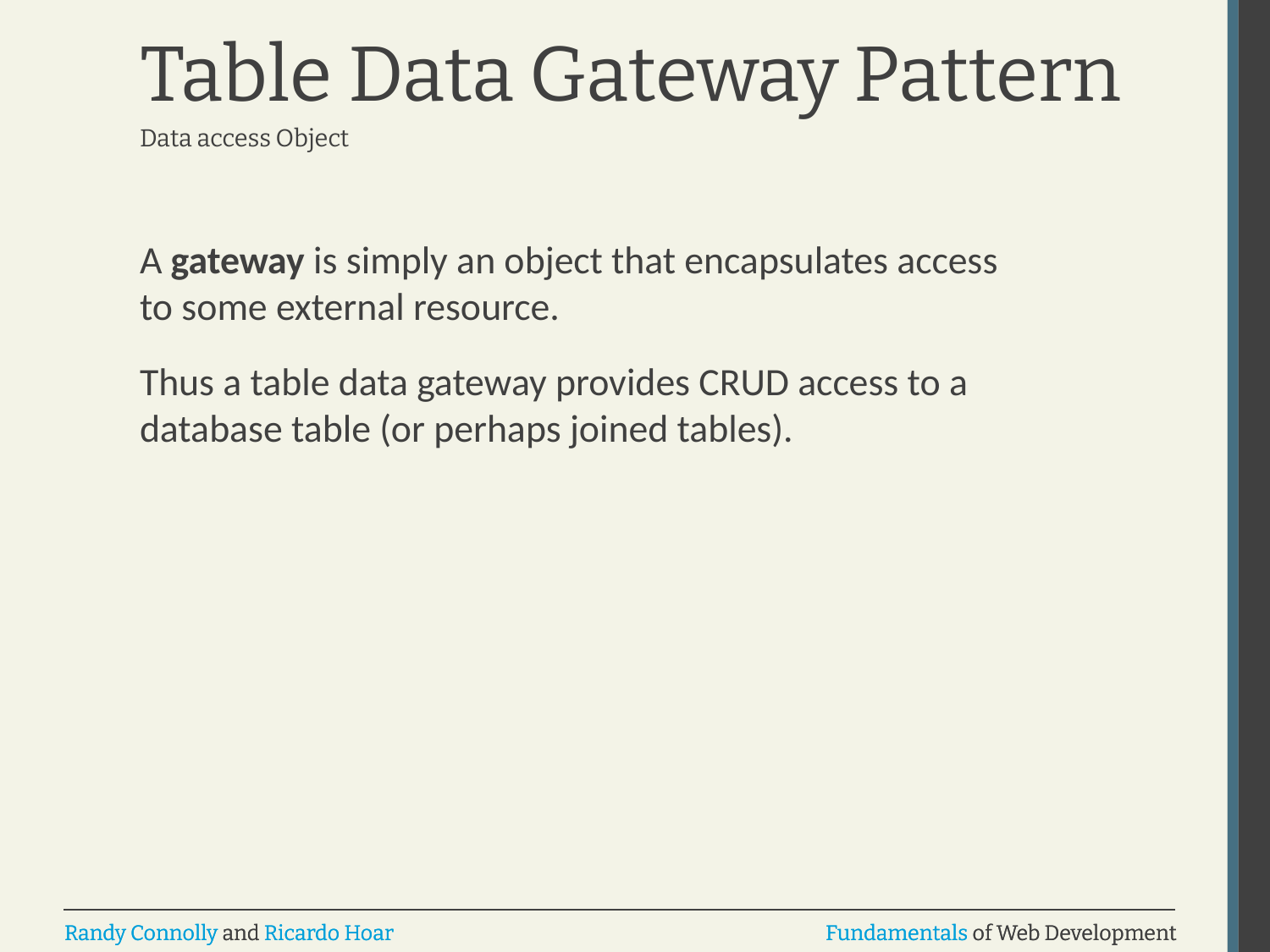

# Table Data Gateway Pattern
Data access Object
A gateway is simply an object that encapsulates access to some external resource.
Thus a table data gateway provides CRUD access to a database table (or perhaps joined tables).